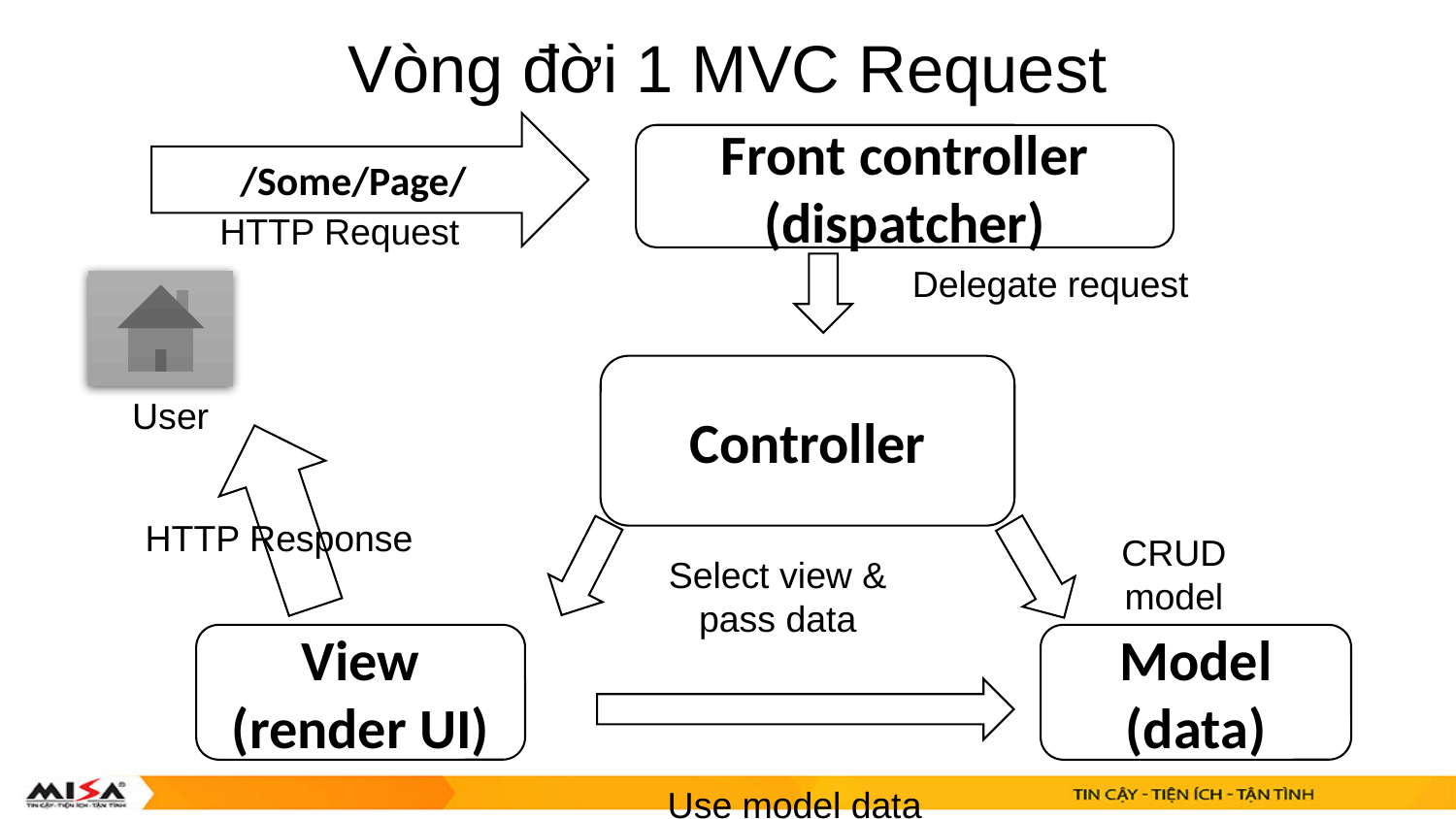

Vòng đời 1 MVC Request
/Some/Page/
Front controller (dispatcher)
HTTP Request

Delegate request

Controller
User

HTTP Response
CRUD model

Select view &
pass data
View
(render UI)
Model (data)

Use model data